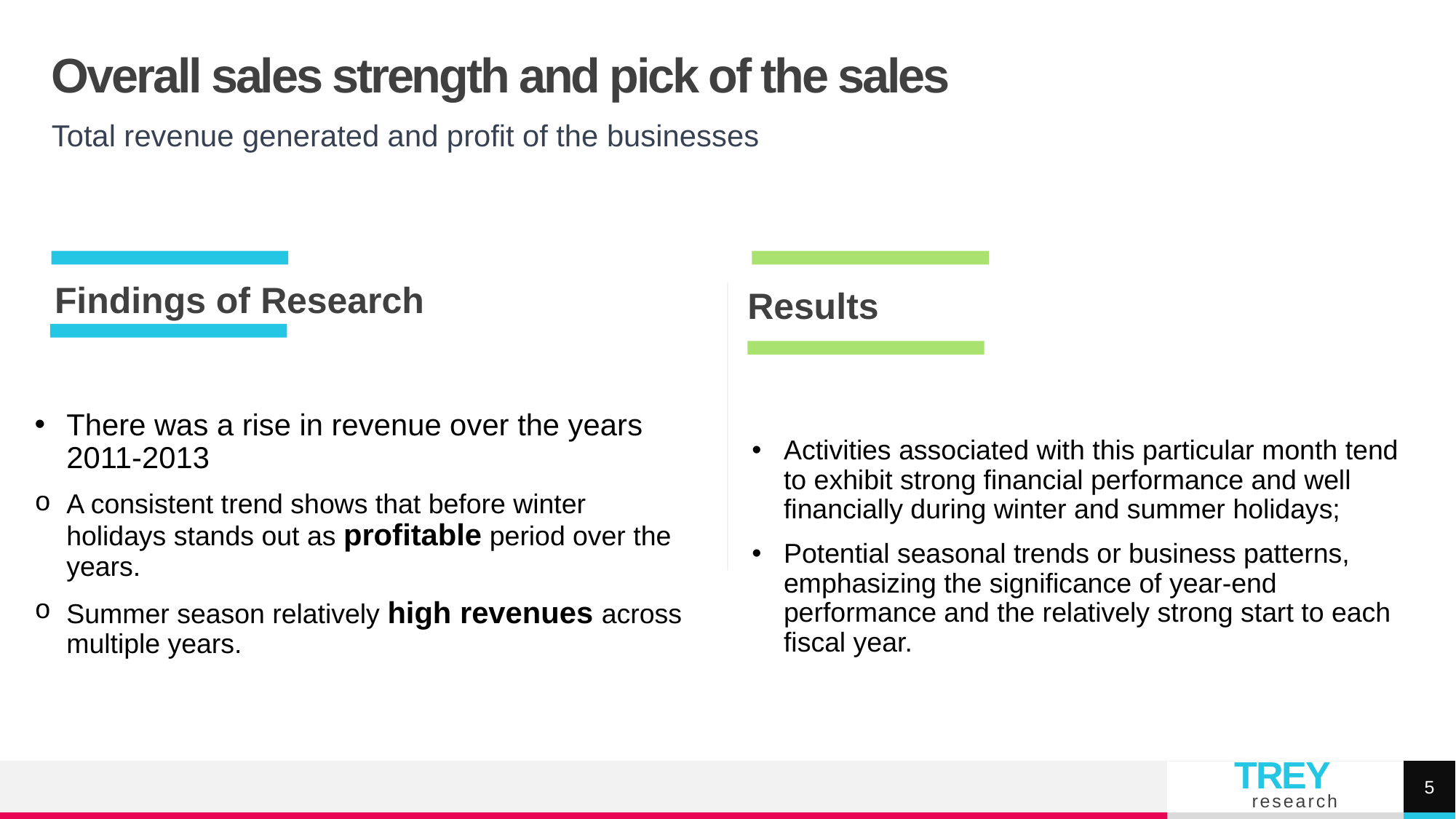

# Overall sales strength and pick of the sales
Total revenue generated and profit of the businesses
Findings of Research
Results

There was a rise in revenue over the years 2011-2013
A consistent trend shows that before winter holidays stands out as profitable period over the years.
Summer season relatively high revenues across multiple years.

Activities associated with this particular month tend to exhibit strong financial performance and well financially during winter and summer holidays;
Potential seasonal trends or business patterns, emphasizing the significance of year-end performance and the relatively strong start to each fiscal year.
5